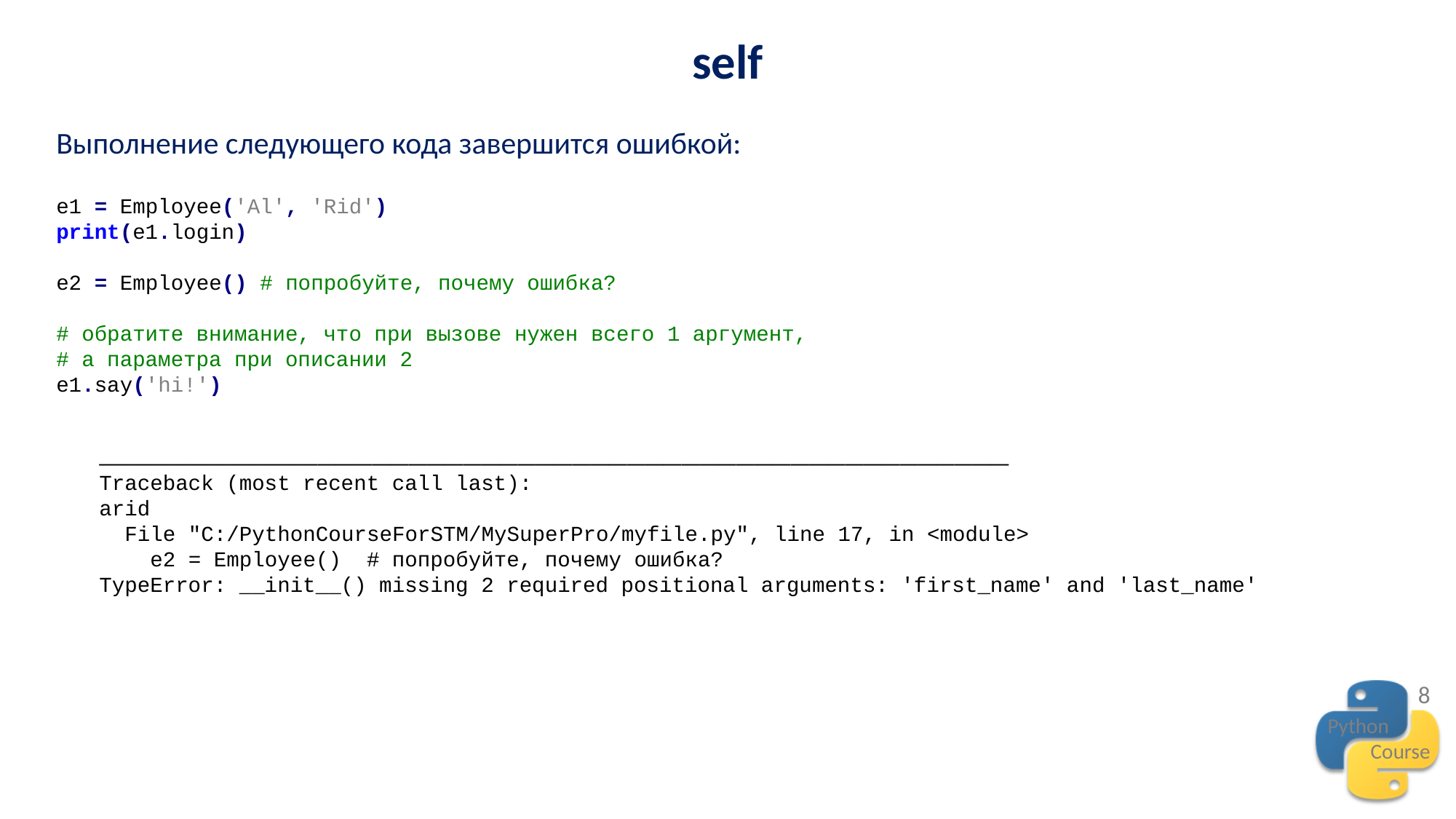

self
Выполнение следующего кода завершится ошибкой:

e1 = Employee('Al', 'Rid')
print(e1.login)

e2 = Employee() # попробуйте, почему ошибка?

# обратите внимание, что при вызове нужен всего 1 аргумент,
# а параметра при описании 2
e1.say('hi!')

__________________________________________________
Traceback (most recent call last):
arid
  File "C:/PythonCourseForSTM/MySuperPro/myfile.py", line 17, in <module>
    e2 = Employee()  # попробуйте, почему ошибка?
TypeError: __init__() missing 2 required positional arguments: 'first_name' and 'last_name'